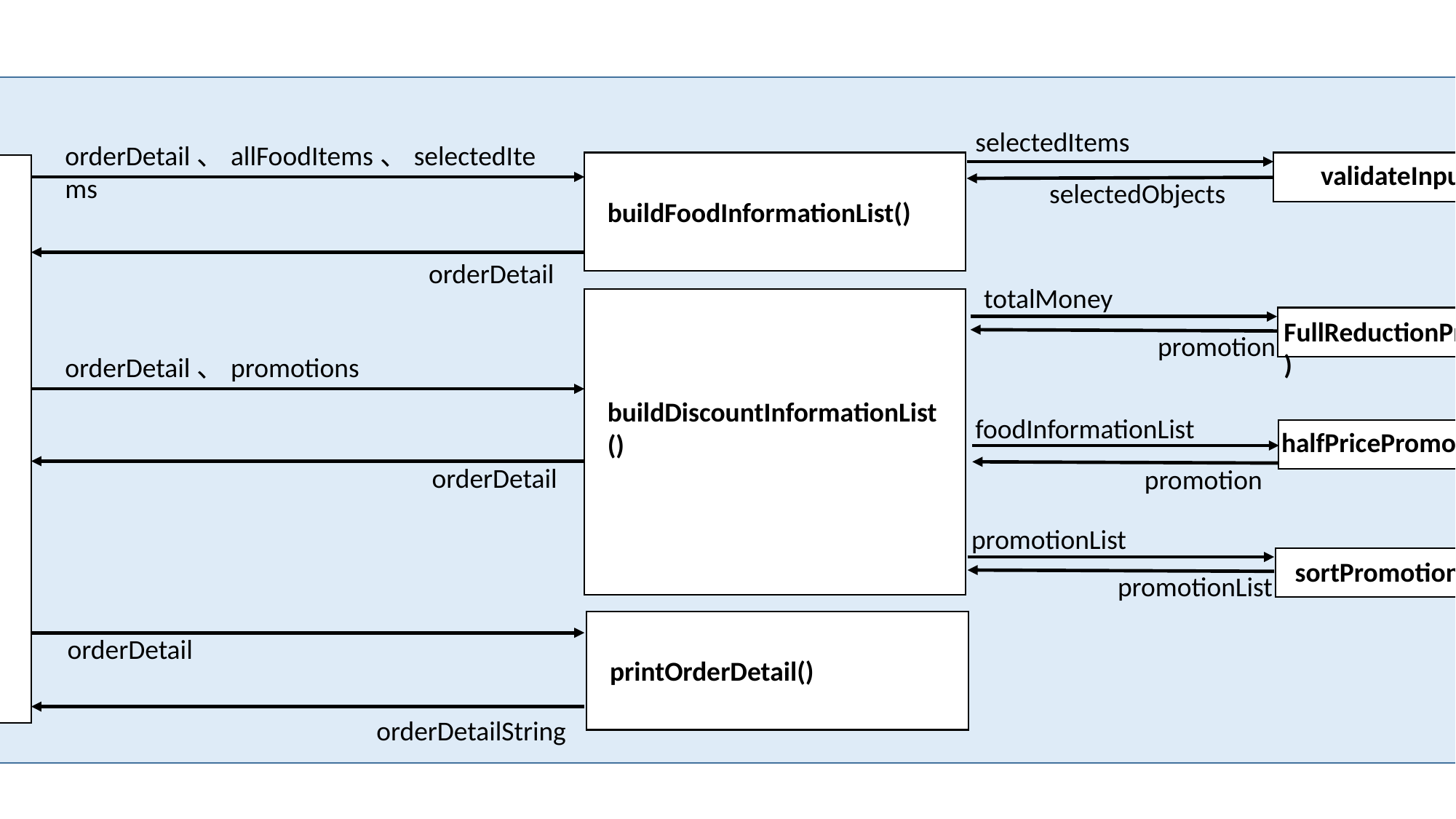

selectedItems
orderDetail、allFoodItems、selectedItems

validateInput()

selectedObjects
buildFoodInformationList()
orderDetail
totalMoney

FullReductionPromotion()
promotion
orderDetail、promotions
buildDiscountInformationList ()
main()
foodInformationList
halfPricePromotion()

orderDetail
promotion
promotionList

sortPromotionList()
promotionList

orderDetail
printOrderDetail()
orderDetailString